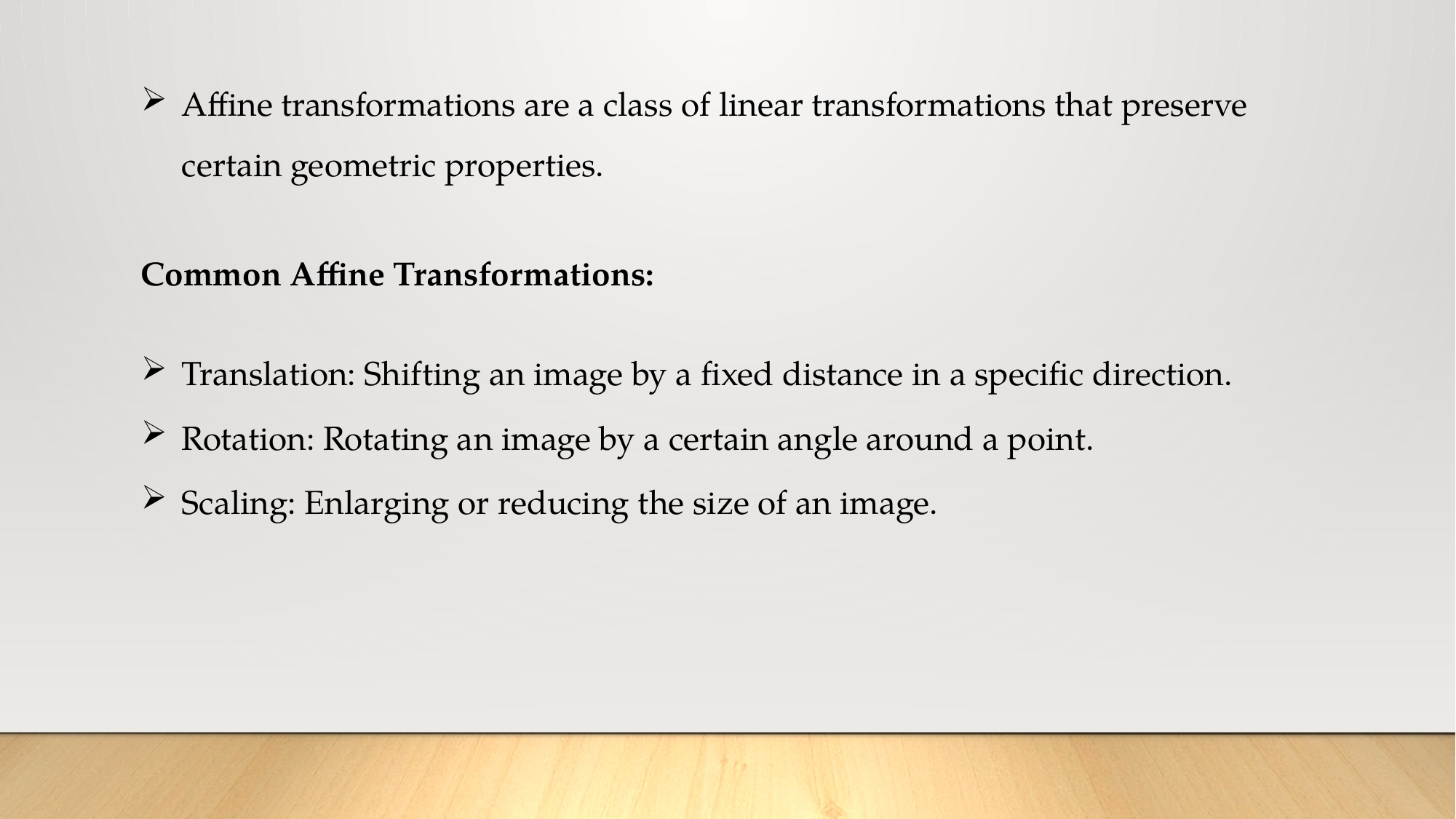

Affine transformations are a class of linear transformations that preserve certain geometric properties.

Common Affine Transformations:

Translation: Shifting an image by a fixed distance in a specific direction.
Rotation: Rotating an image by a certain angle around a point.
Scaling: Enlarging or reducing the size of an image.